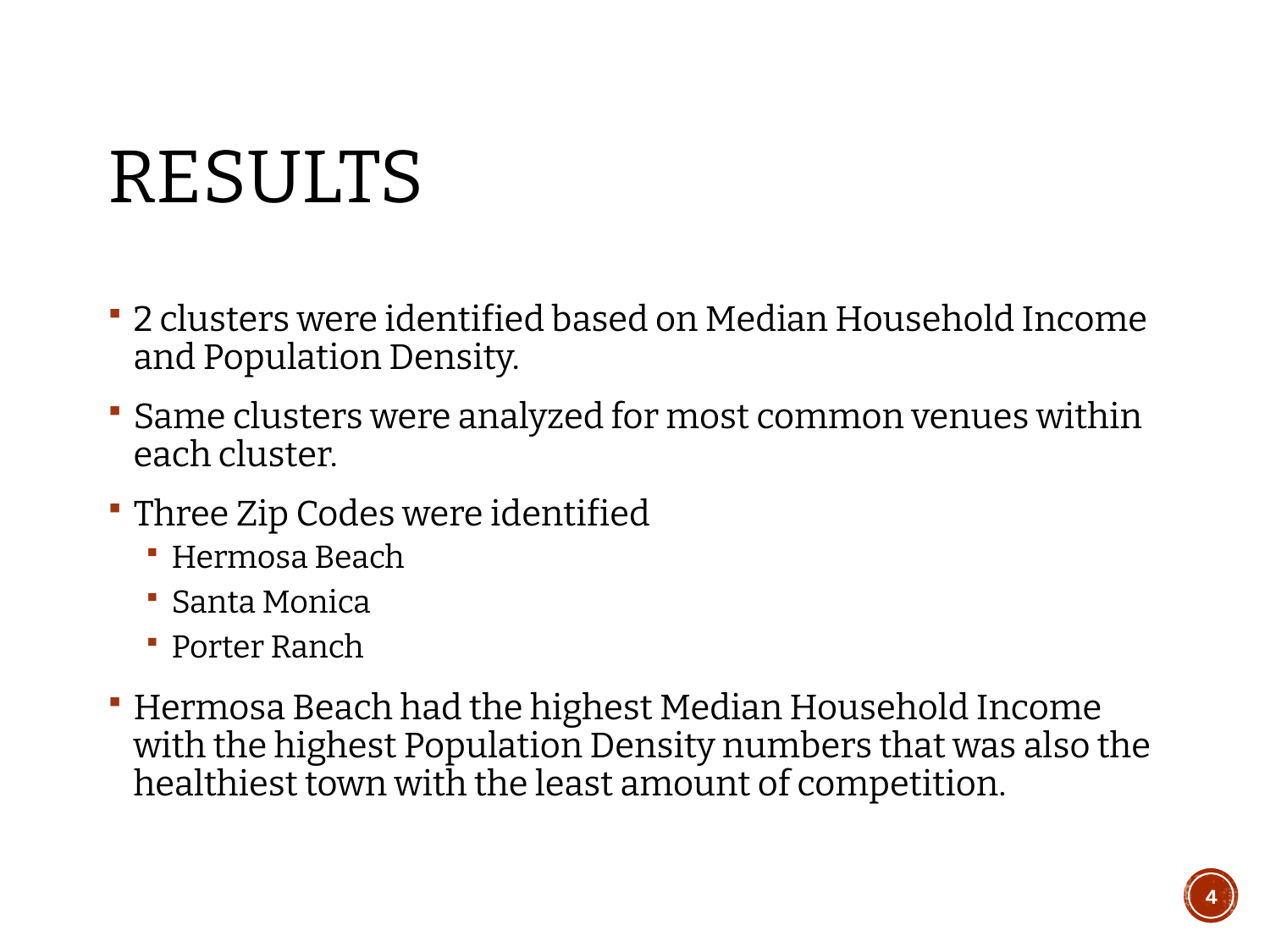

# results
2 clusters were identified based on Median Household Income and Population Density.
Same clusters were analyzed for most common venues within each cluster.
Three Zip Codes were identified
Hermosa Beach
Santa Monica
Porter Ranch
Hermosa Beach had the highest Median Household Income with the highest Population Density numbers that was also the healthiest town with the least amount of competition.

4